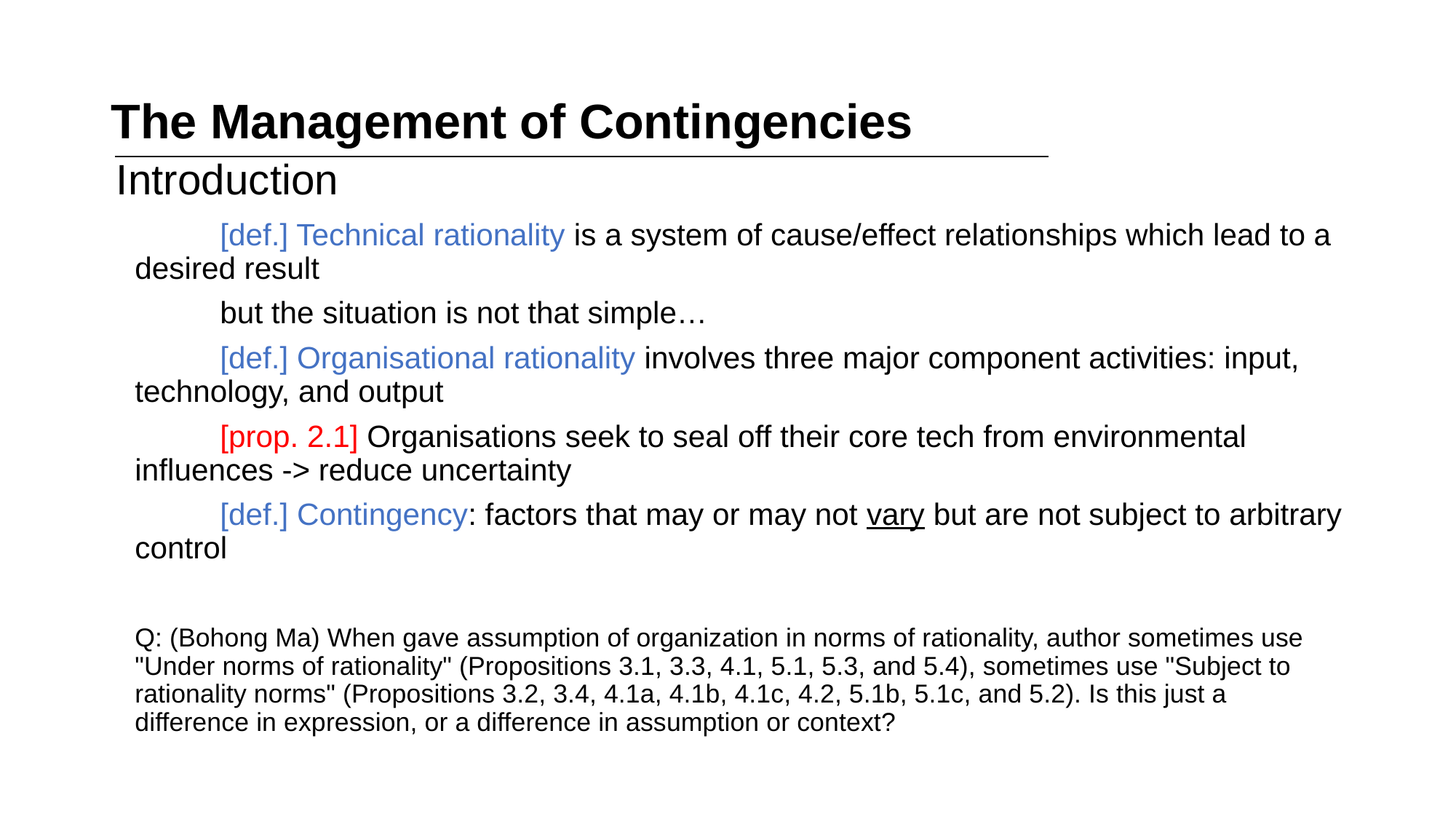

# The Management of Contingencies
Introduction
	[def.] Technical rationality is a system of cause/effect relationships which lead to a desired result
	but the situation is not that simple…
	[def.] Organisational rationality involves three major component activities: input, technology, and output
	[prop. 2.1] Organisations seek to seal off their core tech from environmental influences -> reduce uncertainty
	[def.] Contingency: factors that may or may not vary but are not subject to arbitrary control

Q: (Bohong Ma) When gave assumption of organization in norms of rationality, author sometimes use "Under norms of rationality" (Propositions 3.1, 3.3, 4.1, 5.1, 5.3, and 5.4), sometimes use "Subject to rationality norms" (Propositions 3.2, 3.4, 4.1a, 4.1b, 4.1c, 4.2, 5.1b, 5.1c, and 5.2). Is this just a difference in expression, or a difference in assumption or context?